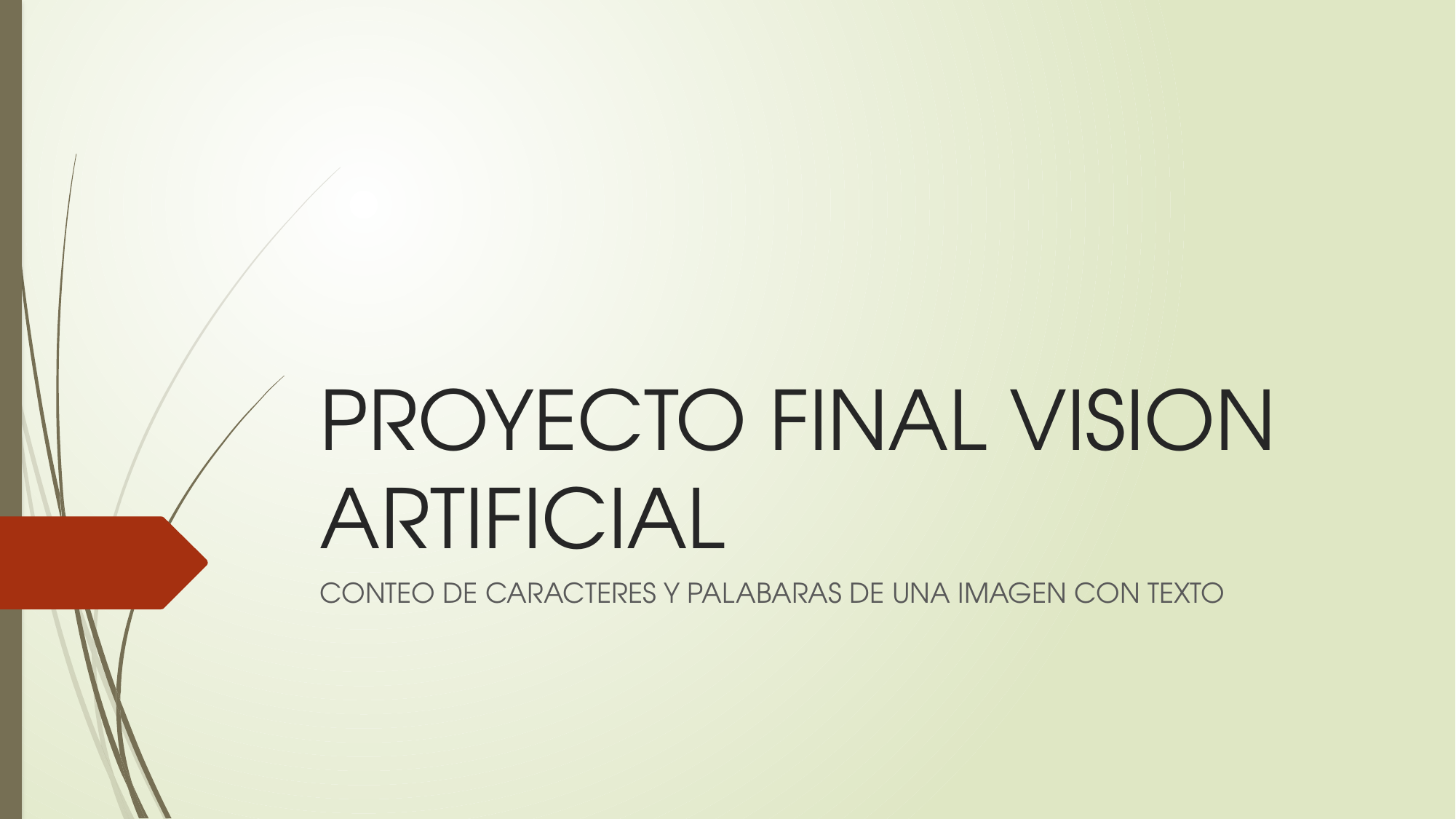

# PROYECTO FINAL VISION ARTIFICIAL
CONTEO DE CARACTERES Y PALABARAS DE UNA IMAGEN CON TEXTO